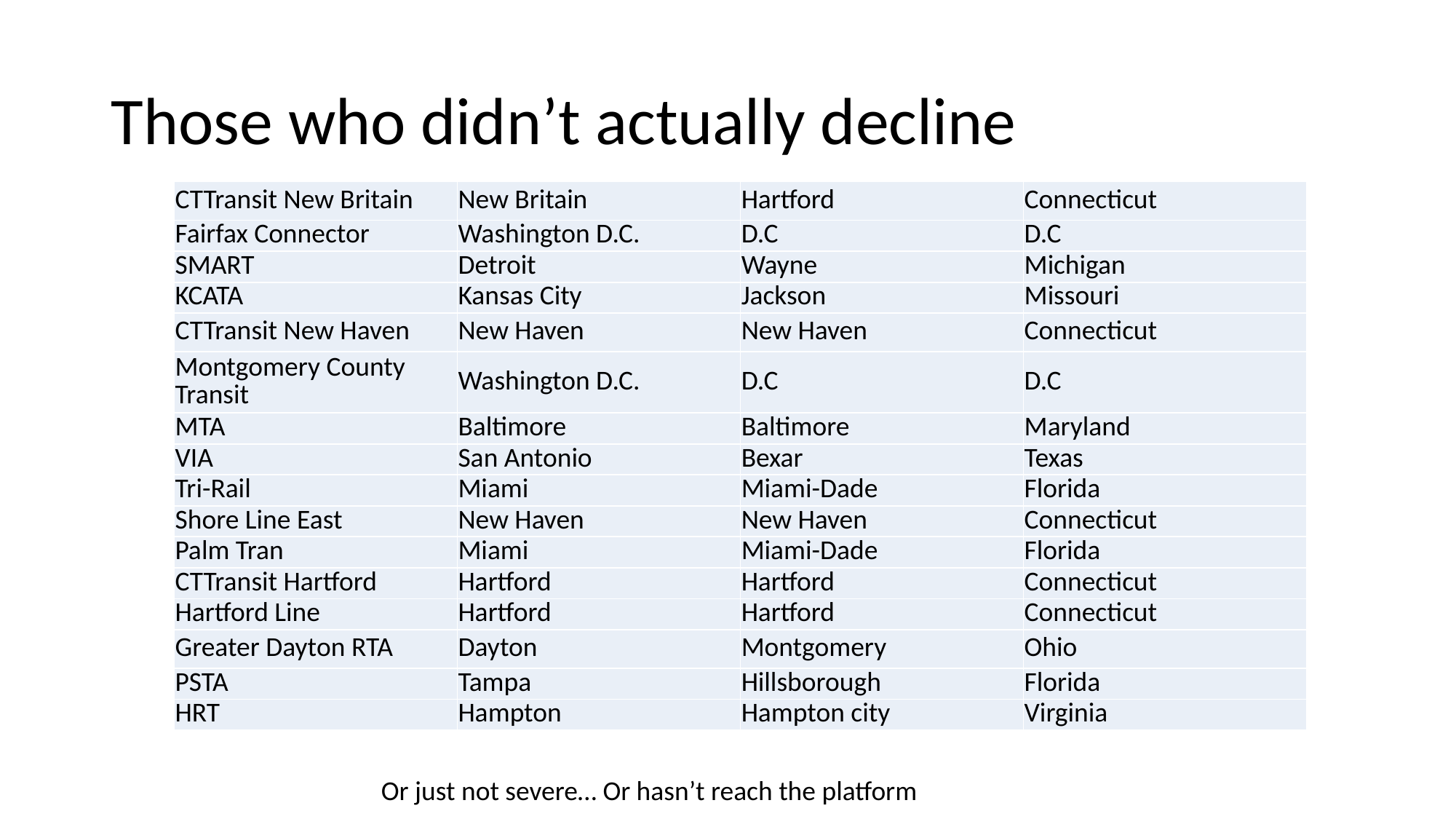

# Those who didn’t actually decline
| CTTransit New Britain | New Britain | Hartford | Connecticut |
| --- | --- | --- | --- |
| Fairfax Connector | Washington D.C. | D.C | D.C |
| SMART | Detroit | Wayne | Michigan |
| KCATA | Kansas City | Jackson | Missouri |
| CTTransit New Haven | New Haven | New Haven | Connecticut |
| Montgomery County Transit | Washington D.C. | D.C | D.C |
| MTA | Baltimore | Baltimore | Maryland |
| VIA | San Antonio | Bexar | Texas |
| Tri-Rail | Miami | Miami-Dade | Florida |
| Shore Line East | New Haven | New Haven | Connecticut |
| Palm Tran | Miami | Miami-Dade | Florida |
| CTTransit Hartford | Hartford | Hartford | Connecticut |
| Hartford Line | Hartford | Hartford | Connecticut |
| Greater Dayton RTA | Dayton | Montgomery | Ohio |
| PSTA | Tampa | Hillsborough | Florida |
| HRT | Hampton | Hampton city | Virginia |
Or just not severe… Or hasn’t reach the platform